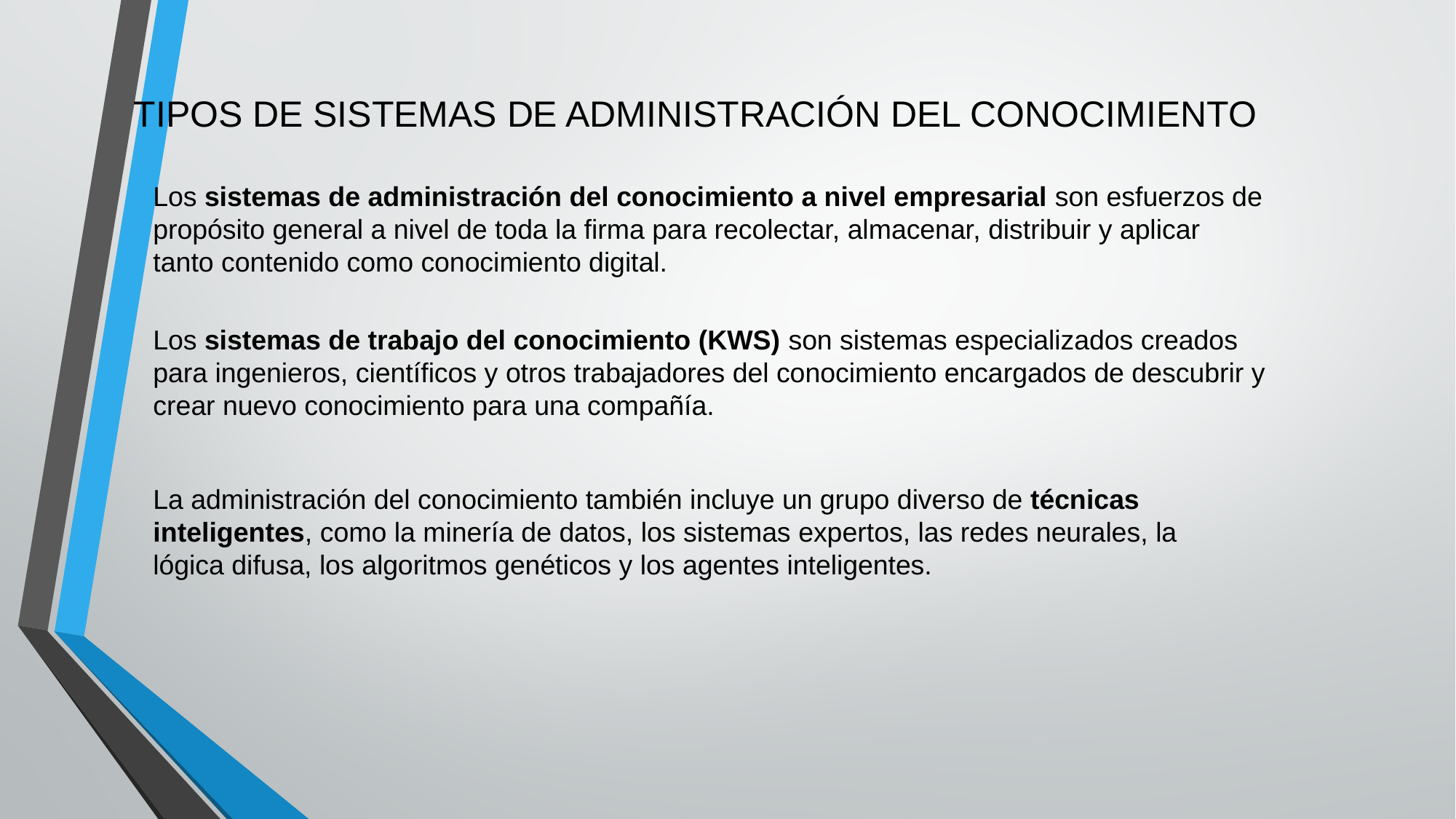

TIPOS DE SISTEMAS DE ADMINISTRACIÓN DEL CONOCIMIENTO
Los sistemas de administración del conocimiento a nivel empresarial son esfuerzos de propósito general a nivel de toda la firma para recolectar, almacenar, distribuir y aplicar tanto contenido como conocimiento digital.
Los sistemas de trabajo del conocimiento (KWS) son sistemas especializados creados para ingenieros, científicos y otros trabajadores del conocimiento encargados de descubrir y crear nuevo conocimiento para una compañía.
La administración del conocimiento también incluye un grupo diverso de técnicas inteligentes, como la minería de datos, los sistemas expertos, las redes neurales, la lógica difusa, los algoritmos genéticos y los agentes inteligentes.